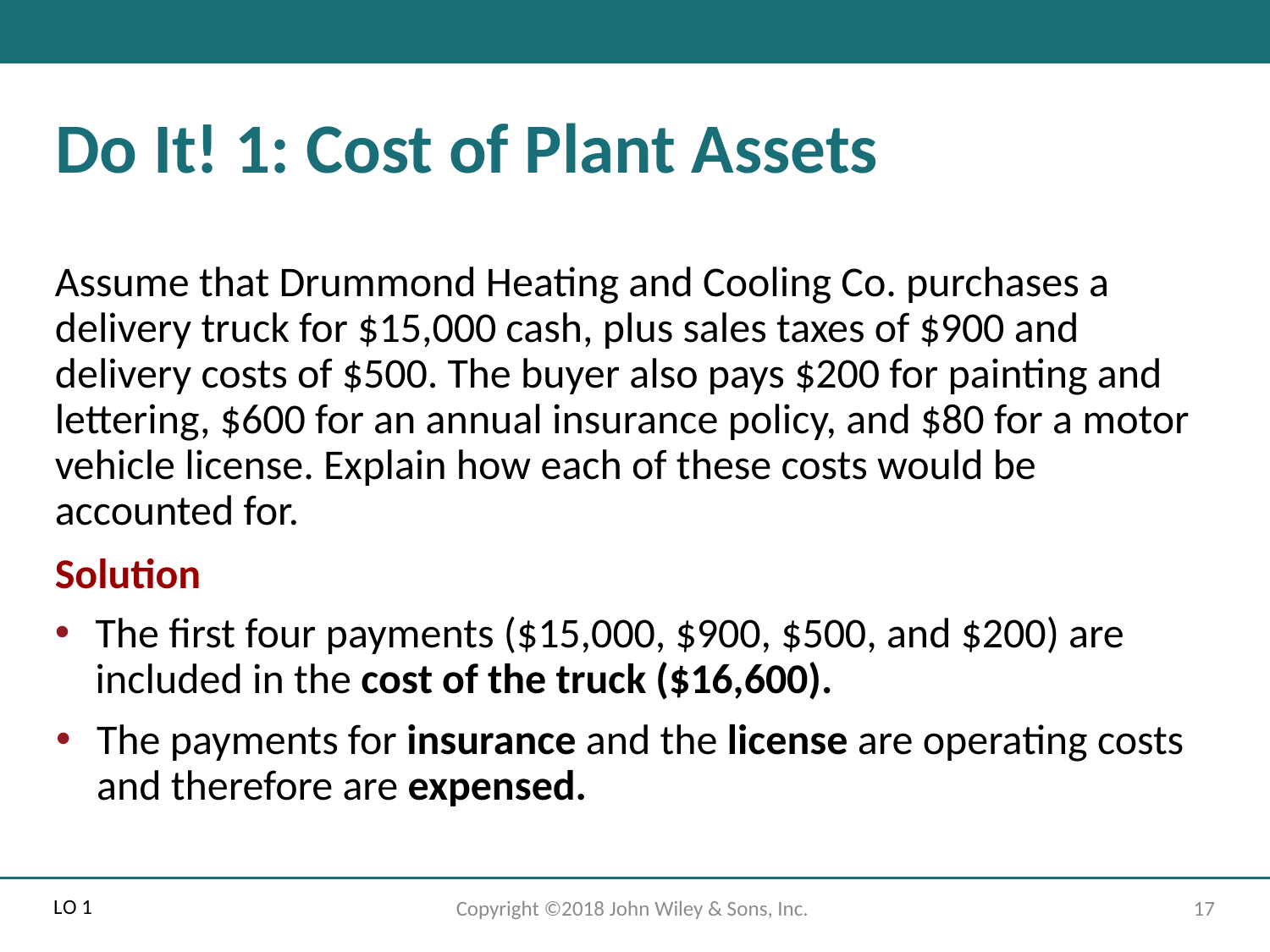

# Do It! 1: Cost of Plant Assets
Assume that Drummond Heating and Cooling Co. purchases a delivery truck for $15,000 cash, plus sales taxes of $900 and delivery costs of $500. The buyer also pays $200 for painting and lettering, $600 for an annual insurance policy, and $80 for a motor vehicle license. Explain how each of these costs would be accounted for.
Solution
The first four payments ($15,000, $900, $500, and $200) are included in the cost of the truck ($16,600).
The payments for insurance and the license are operating costs and therefore are expensed.
L O 1
Copyright ©2018 John Wiley & Sons, Inc.
17